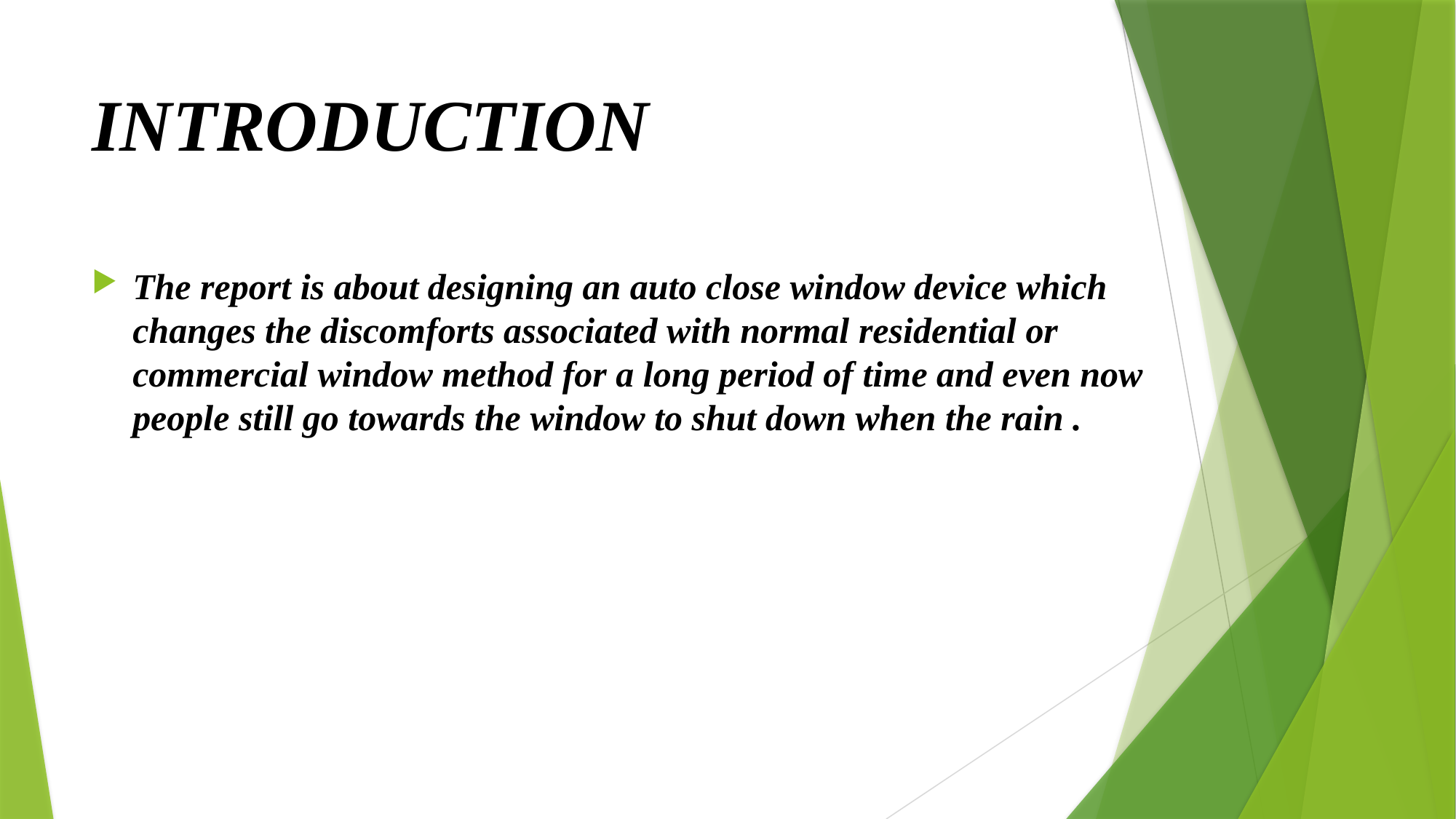

# INTRODUCTION
The report is about designing an auto close window device which changes the discomforts associated with normal residential or commercial window method for a long period of time and even now people still go towards the window to shut down when the rain .